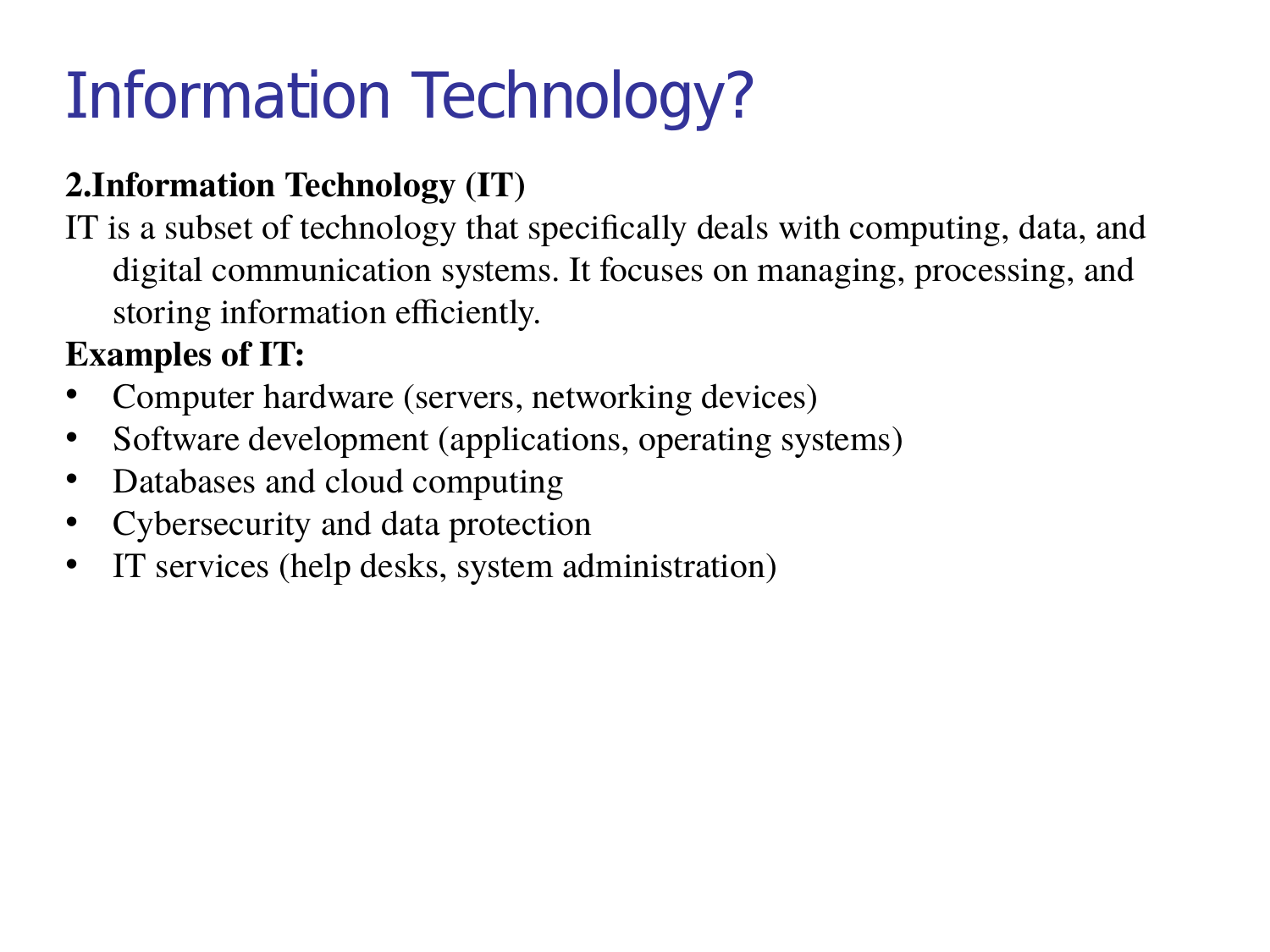

# Information Technology?
2.Information Technology (IT)
IT is a subset of technology that specifically deals with computing, data, and digital communication systems. It focuses on managing, processing, and storing information efficiently.
Examples of IT:
Computer hardware (servers, networking devices)
Software development (applications, operating systems)
Databases and cloud computing
Cybersecurity and data protection
IT services (help desks, system administration)